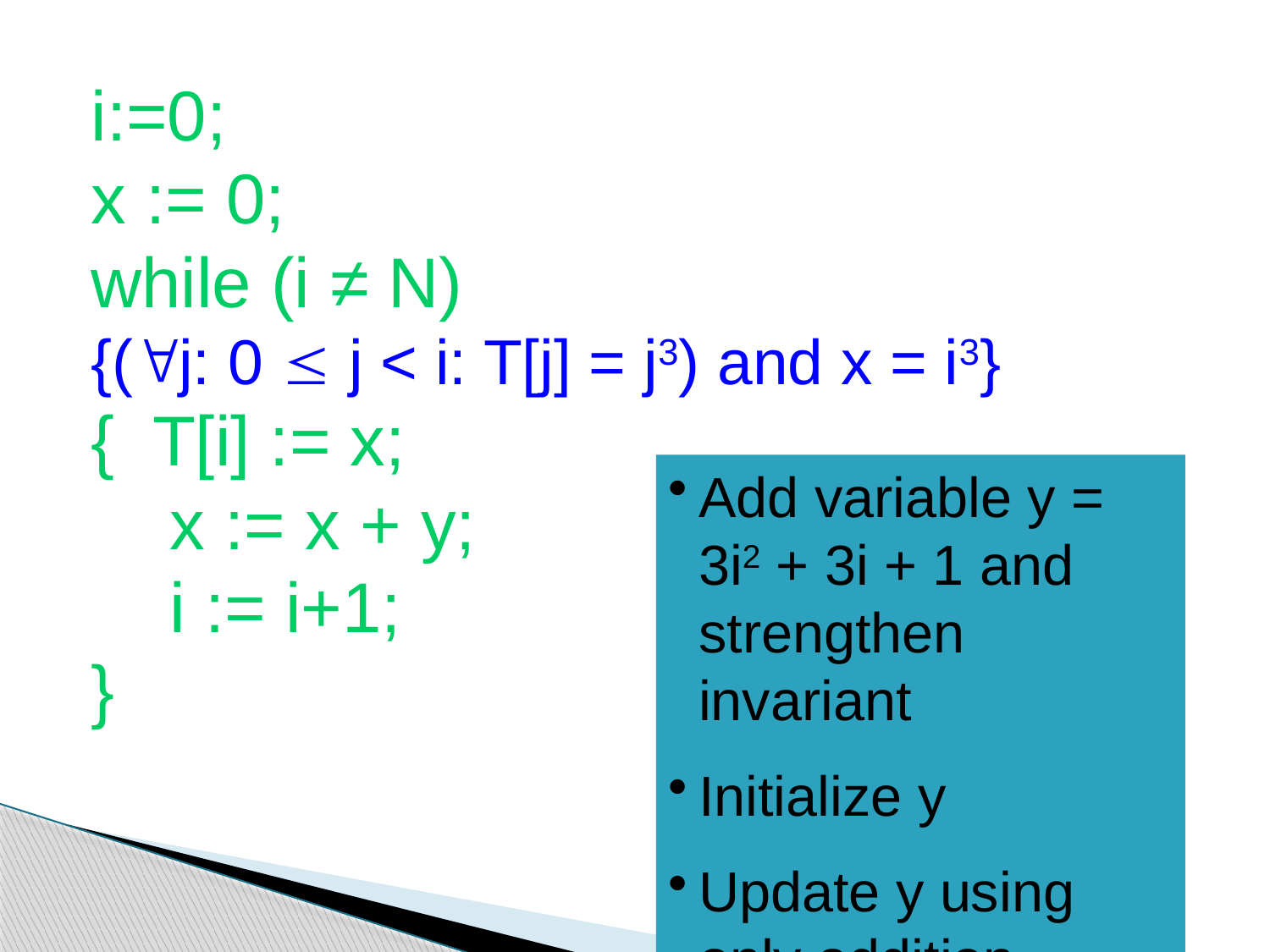

i:=0;
x := 0;
while (i ≠ N)
{(∀j: 0 ≤ j < i: T[j] = j3) and x = i3}
{  T[i] := x;
    x := x + y;
    i := i+1;
}

Add variable y = 3i2 + 3i + 1 and strengthen invariant
Initialize y
Update y using only addition